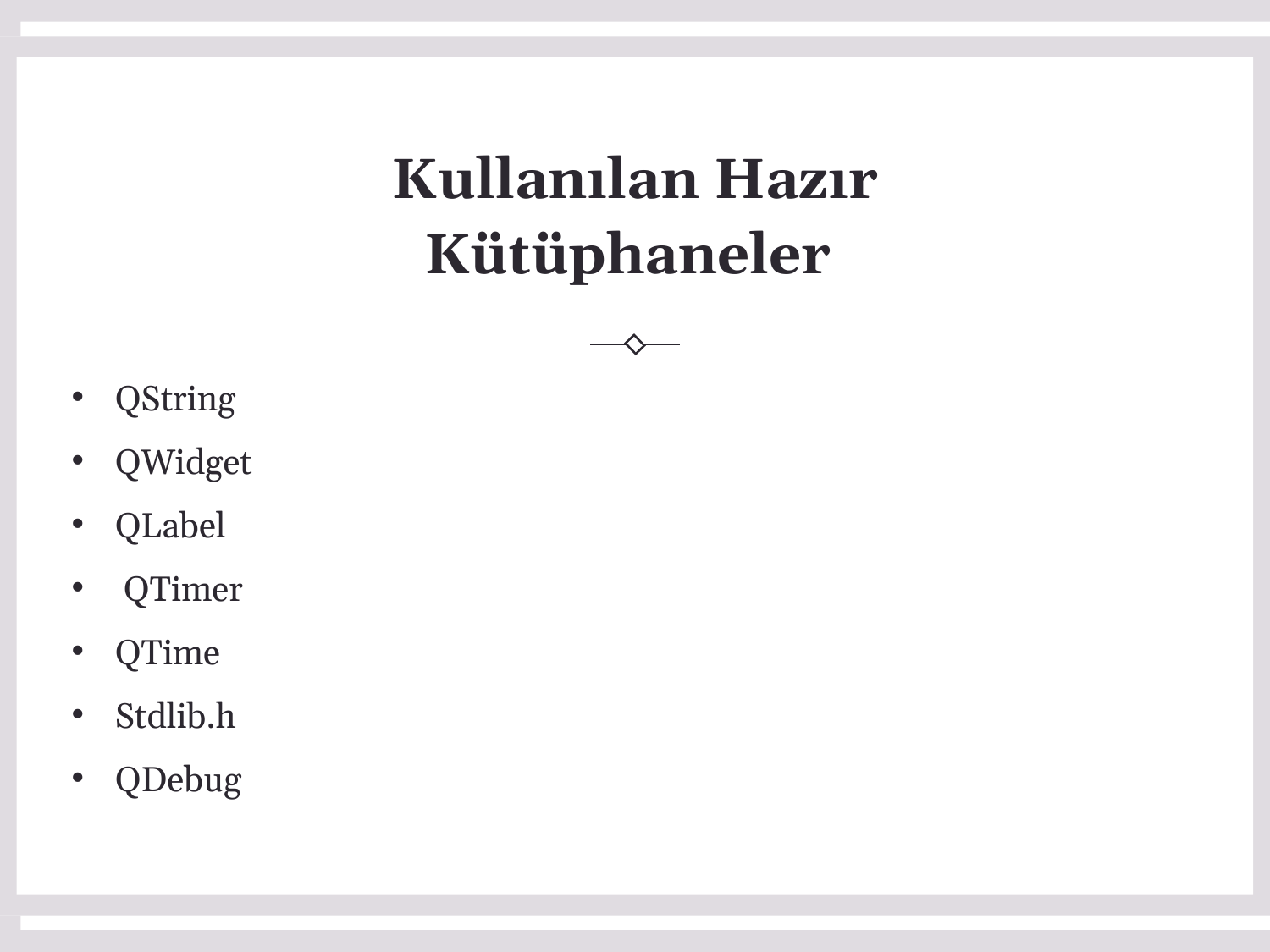

# Kullanılan Hazır Kütüphaneler

QString
QWidget
QLabel
 QTimer
QTime
Stdlib.h
QDebug